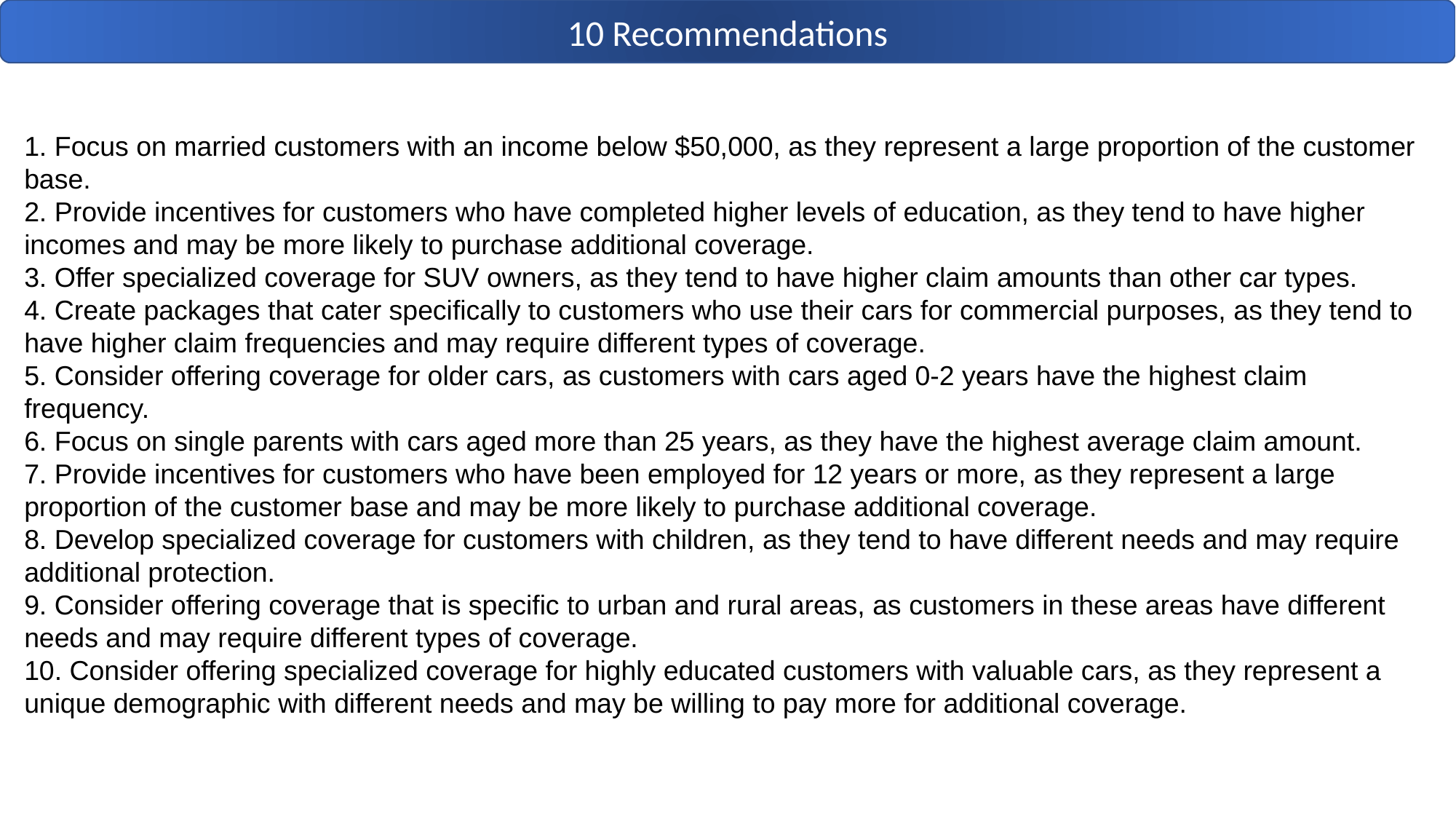

10 Recommendations
1. Focus on married customers with an income below $50,000, as they represent a large proportion of the customer base.
2. Provide incentives for customers who have completed higher levels of education, as they tend to have higher incomes and may be more likely to purchase additional coverage.
3. Offer specialized coverage for SUV owners, as they tend to have higher claim amounts than other car types.
4. Create packages that cater specifically to customers who use their cars for commercial purposes, as they tend to have higher claim frequencies and may require different types of coverage.
5. Consider offering coverage for older cars, as customers with cars aged 0-2 years have the highest claim frequency.
6. Focus on single parents with cars aged more than 25 years, as they have the highest average claim amount.
7. Provide incentives for customers who have been employed for 12 years or more, as they represent a large proportion of the customer base and may be more likely to purchase additional coverage.
8. Develop specialized coverage for customers with children, as they tend to have different needs and may require additional protection.
9. Consider offering coverage that is specific to urban and rural areas, as customers in these areas have different needs and may require different types of coverage.
10. Consider offering specialized coverage for highly educated customers with valuable cars, as they represent a unique demographic with different needs and may be willing to pay more for additional coverage.